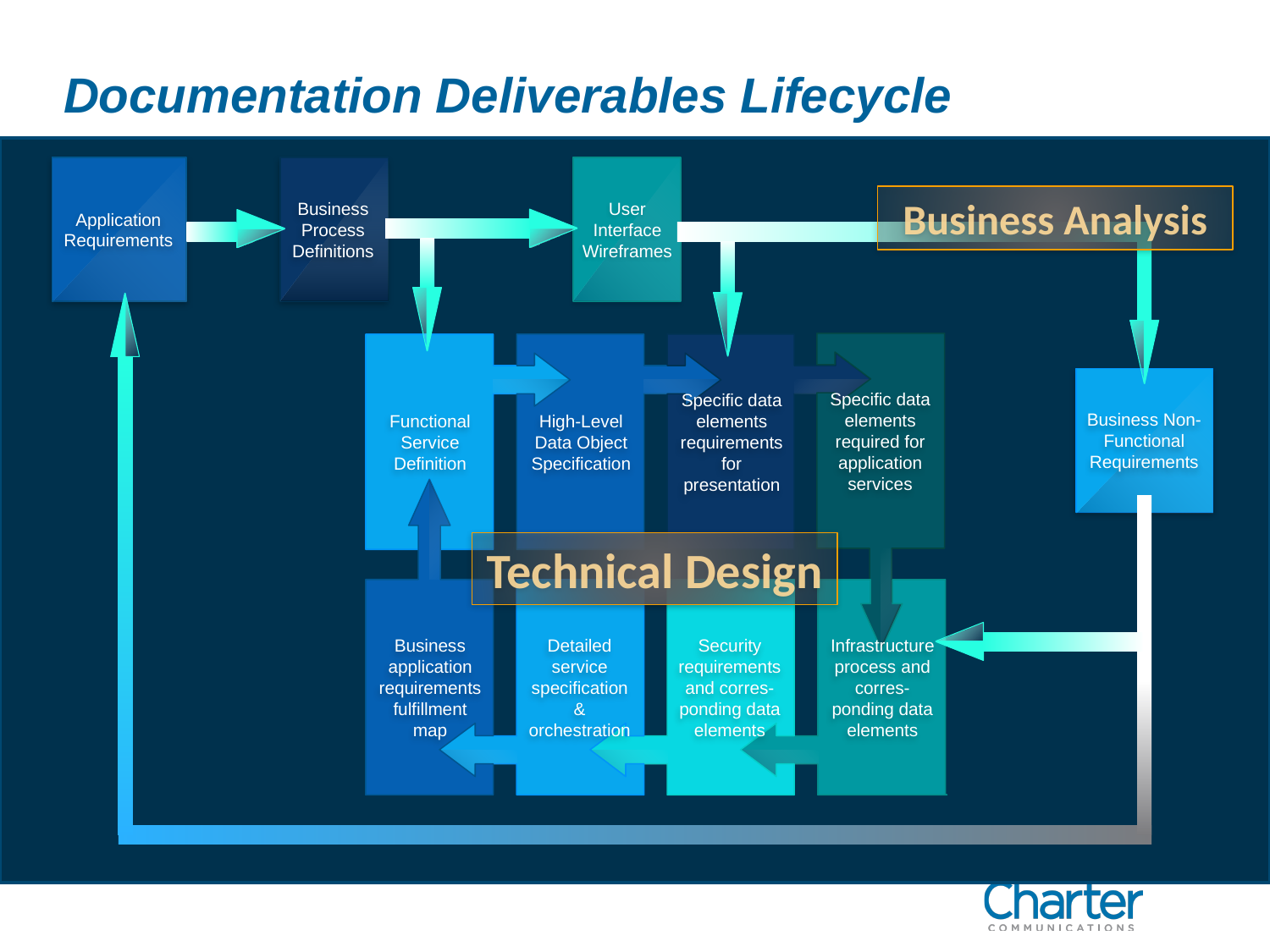

# Documentation Deliverables Lifecycle

Application Requirements

Business Process Definitions

User Interface Wireframes
Business Analysis

Specific data elements required for application services

Functional Service Definition

High-Level Data Object Specification

Specific data elements requirements for presentation

Business Non-Functional Requirements

Business application requirements fulfillment map
Technical Design

Detailed service specification & orchestration

Security requirements and corres-ponding data elements

Infrastructure process and corres-ponding data elements